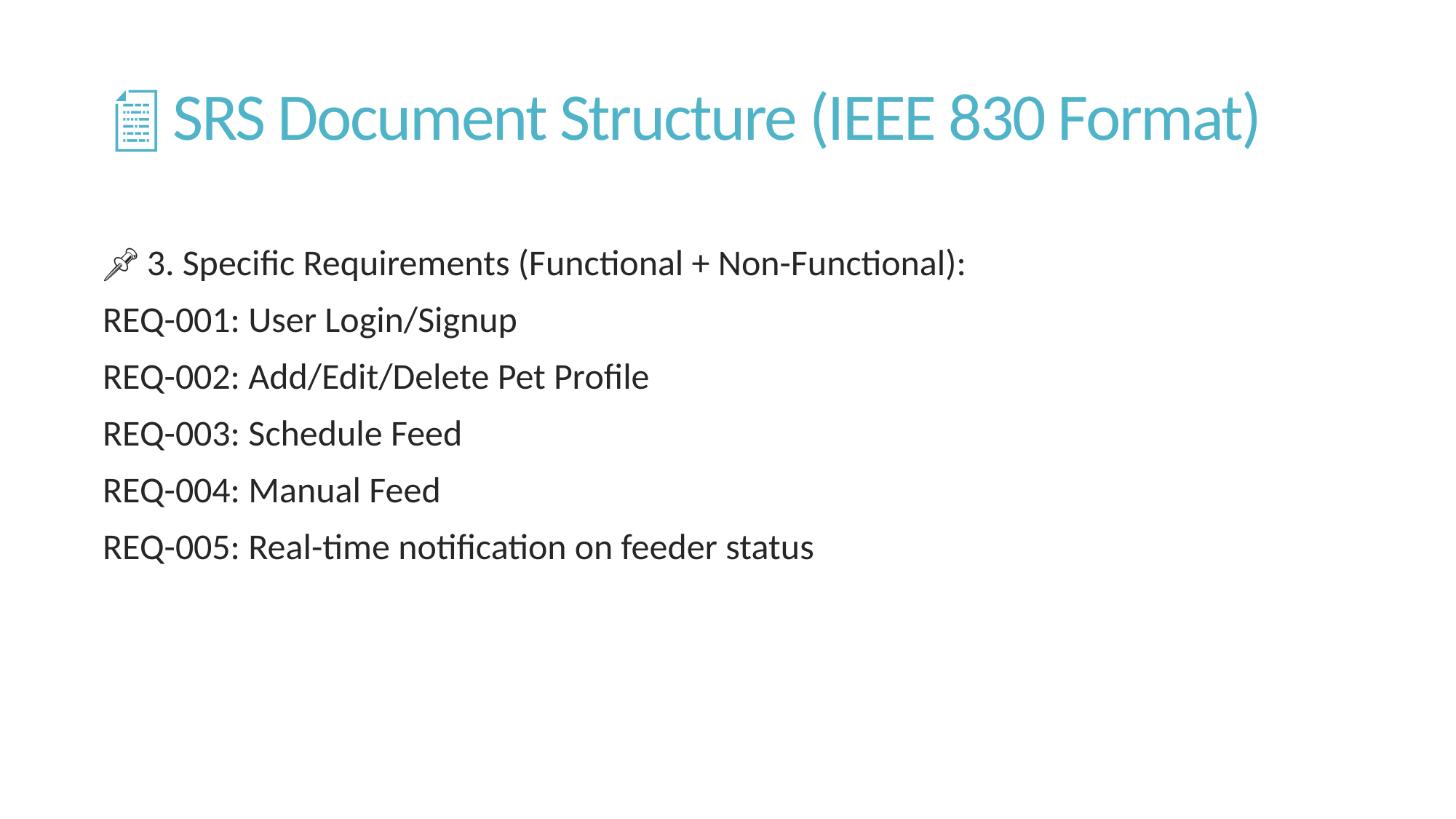

📄 SRS Document Structure (IEEE 830 Format)
📌 3. Specific Requirements (Functional + Non-Functional):
REQ-001: User Login/Signup
REQ-002: Add/Edit/Delete Pet Profile
REQ-003: Schedule Feed
REQ-004: Manual Feed
REQ-005: Real-time notification on feeder status